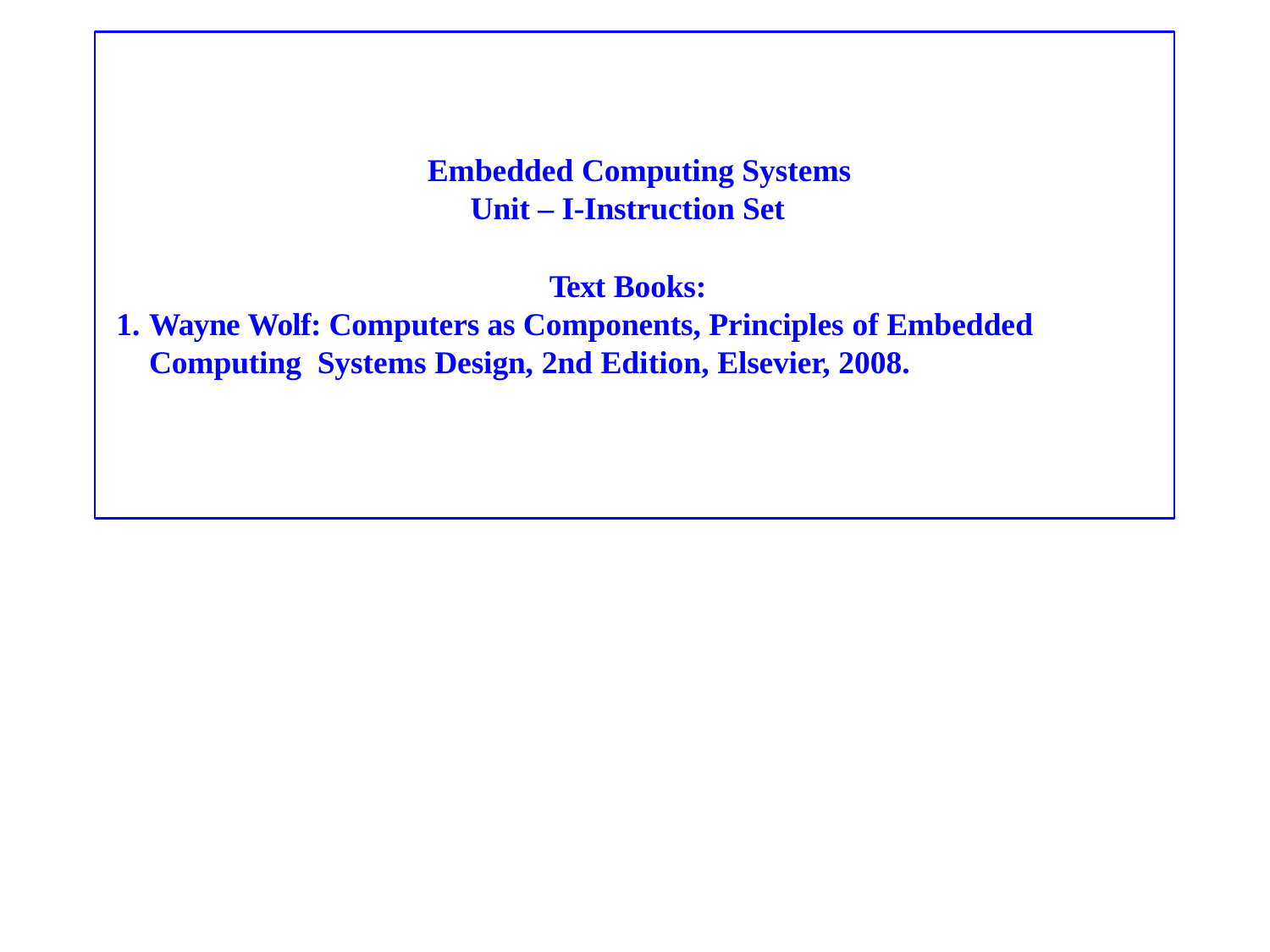

Embedded Computing Systems
Unit – I-Instruction Set

Text Books:
Wayne Wolf: Computers as Components, Principles of Embedded Computing  Systems Design, 2nd Edition, Elsevier, 2008.